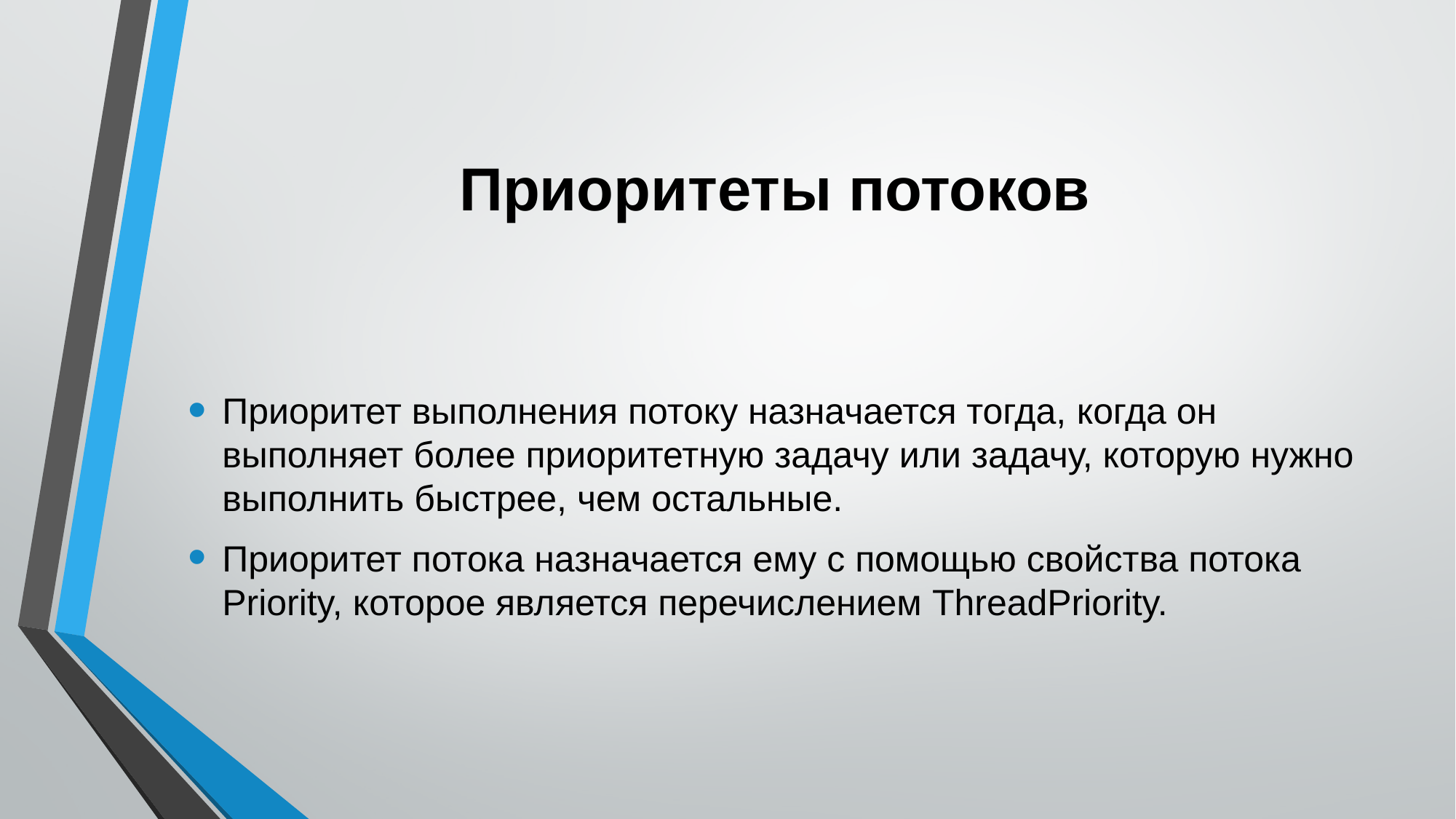

# Приоритеты потоков
Приоритет выполнения потоку назначается тогда, когда он выполняет более приоритетную задачу или задачу, которую нужно выполнить быстрее, чем остальные.
Приоритет потока назначается ему с помощью свойства потока Priority, которое является перечислением ThreadPriority.